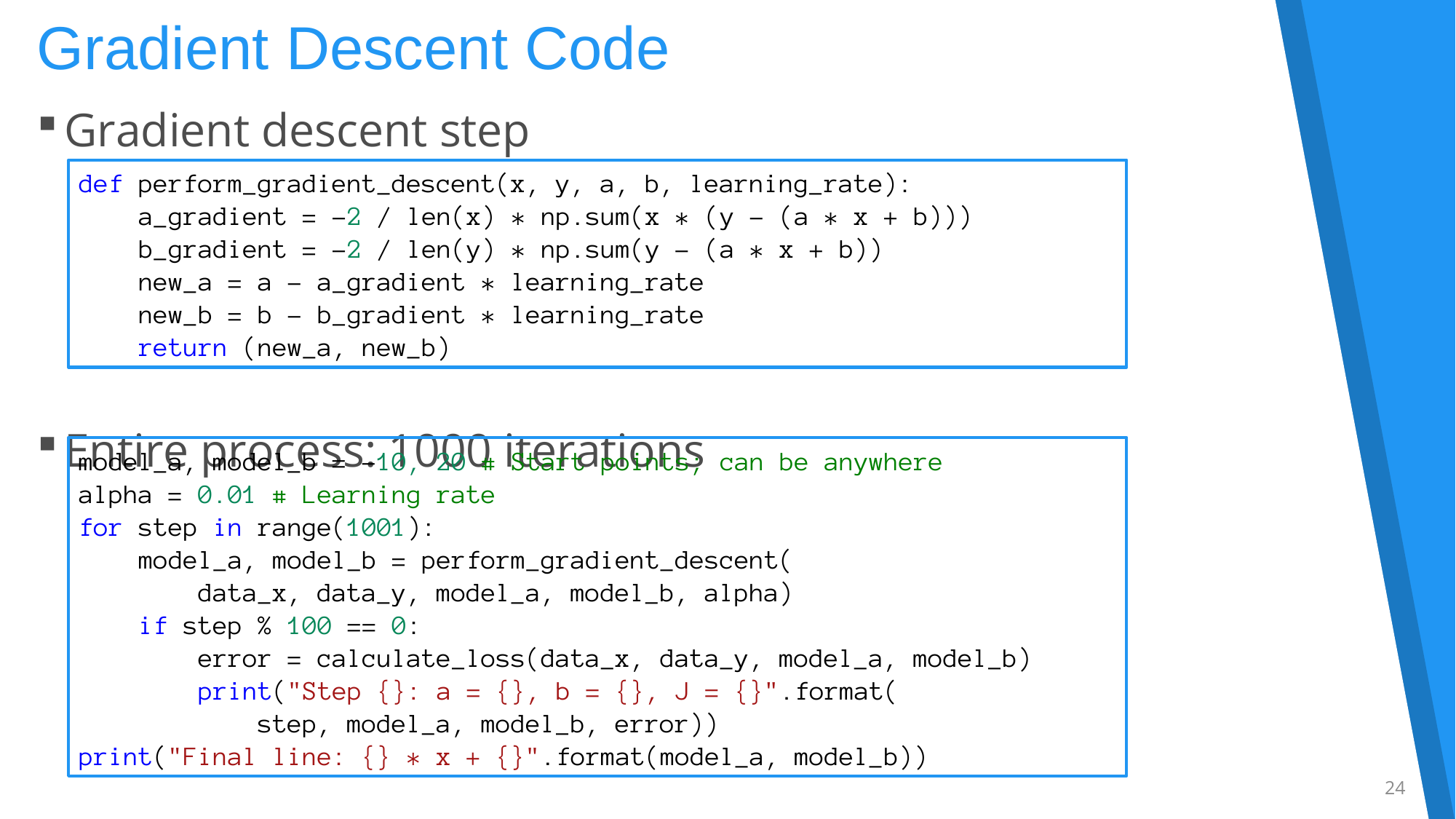

# Gradient Descent Code
Gradient descent step

Entire process: 1000 iterations
def perform_gradient_descent(x, y, a, b, learning_rate):
    a_gradient = -2 / len(x) * np.sum(x * (y - (a * x + b)))
    b_gradient = -2 / len(y) * np.sum(y - (a * x + b))
    new_a = a - a_gradient * learning_rate
    new_b = b - b_gradient * learning_rate
    return (new_a, new_b)
model_a, model_b = -10, 20 # Start points; can be anywhere
alpha = 0.01 # Learning rate
for step in range(1001):
    model_a, model_b = perform_gradient_descent(
        data_x, data_y, model_a, model_b, alpha)
    if step % 100 == 0:
        error = calculate_loss(data_x, data_y, model_a, model_b)
        print("Step {}: a = {}, b = {}, J = {}".format(
            step, model_a, model_b, error))
print("Final line: {} * x + {}".format(model_a, model_b))
24